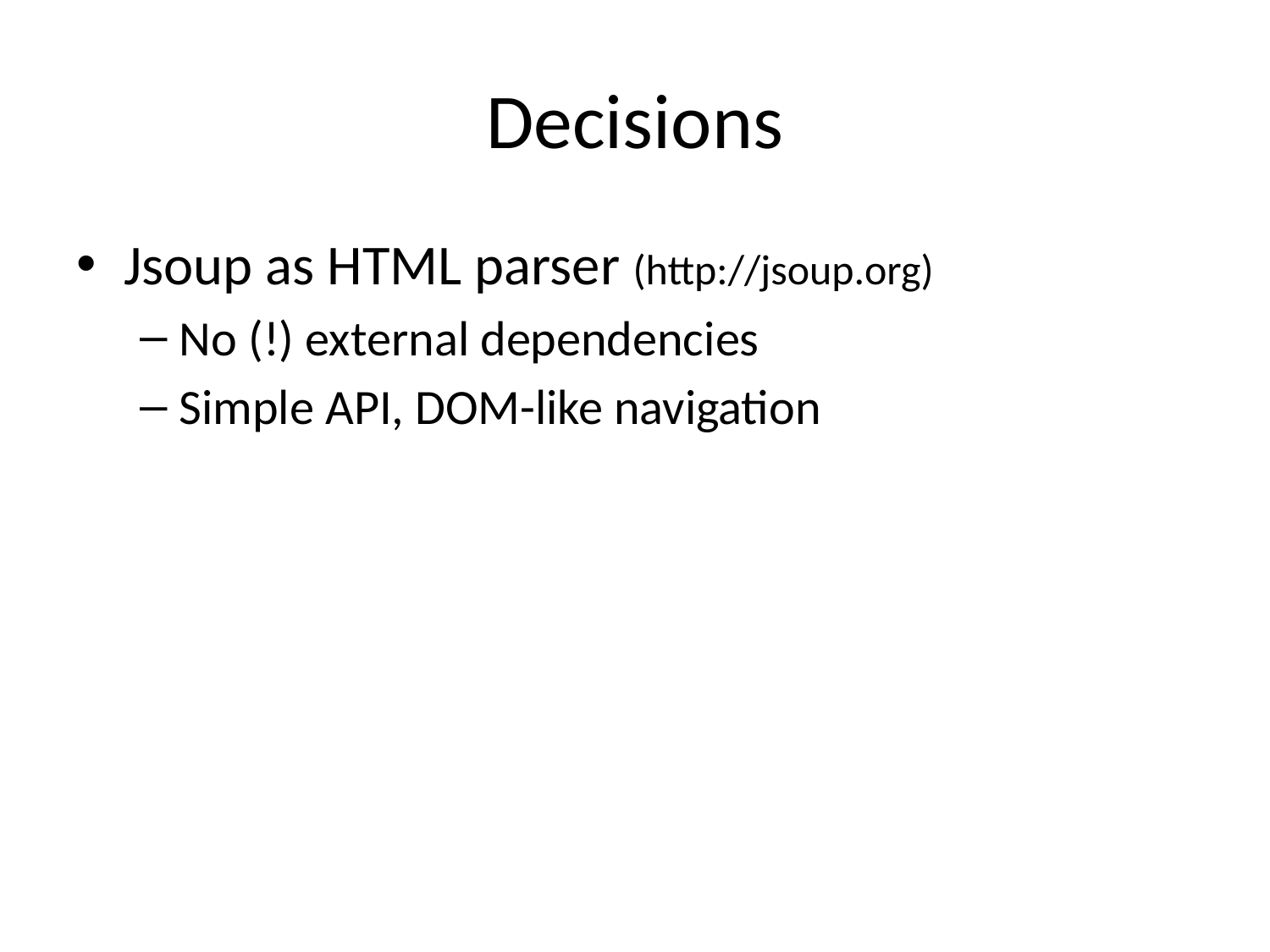

# Decisions
Jsoup as HTML parser (http://jsoup.org)
No (!) external dependencies
Simple API, DOM-like navigation